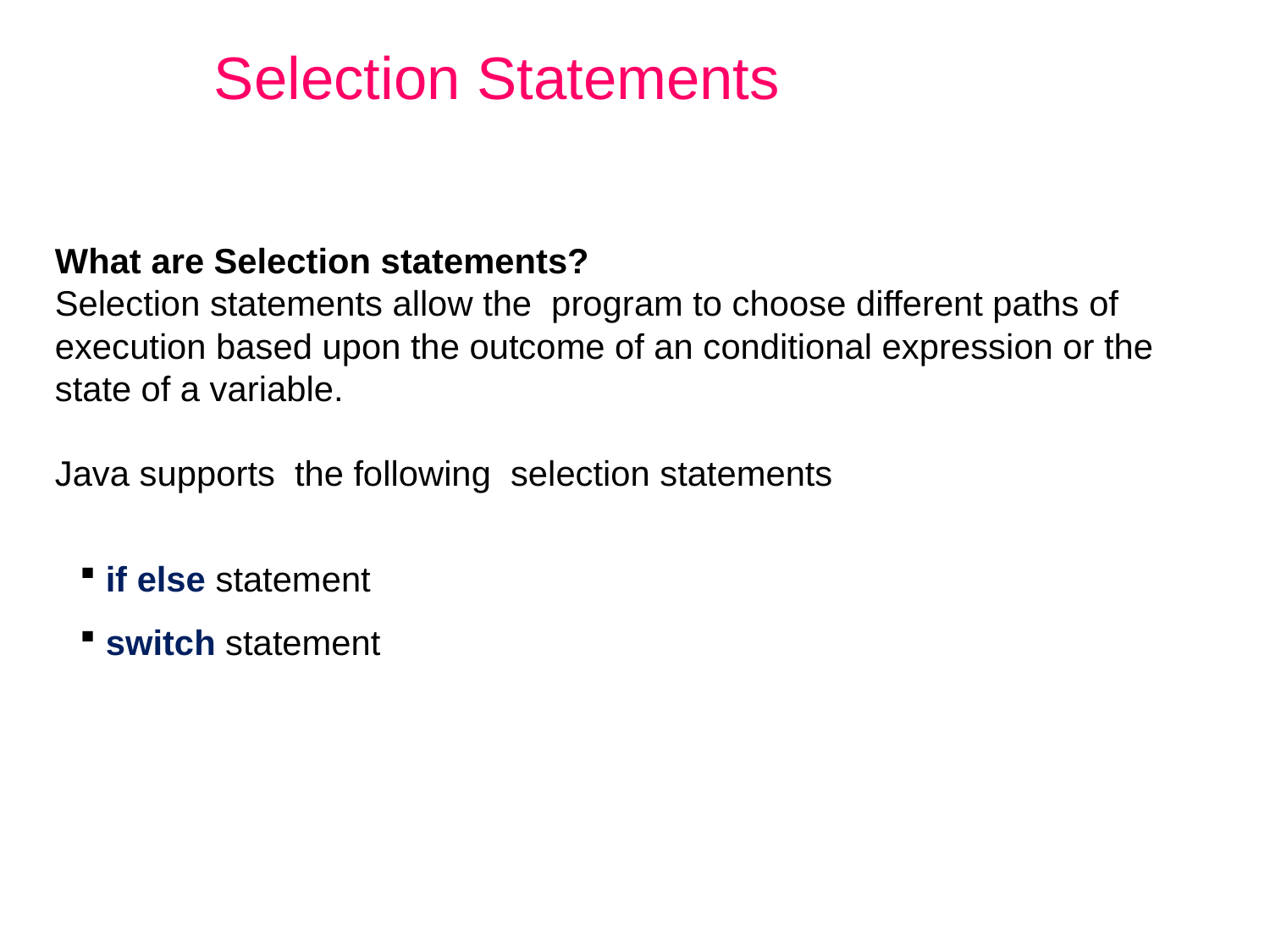

# Selection Statements
What are Selection statements?
Selection statements allow the  program to choose different paths of execution based upon the outcome of an conditional expression or the state of a variable.

Java supports  the following  selection statements

 if else statement
 switch statement